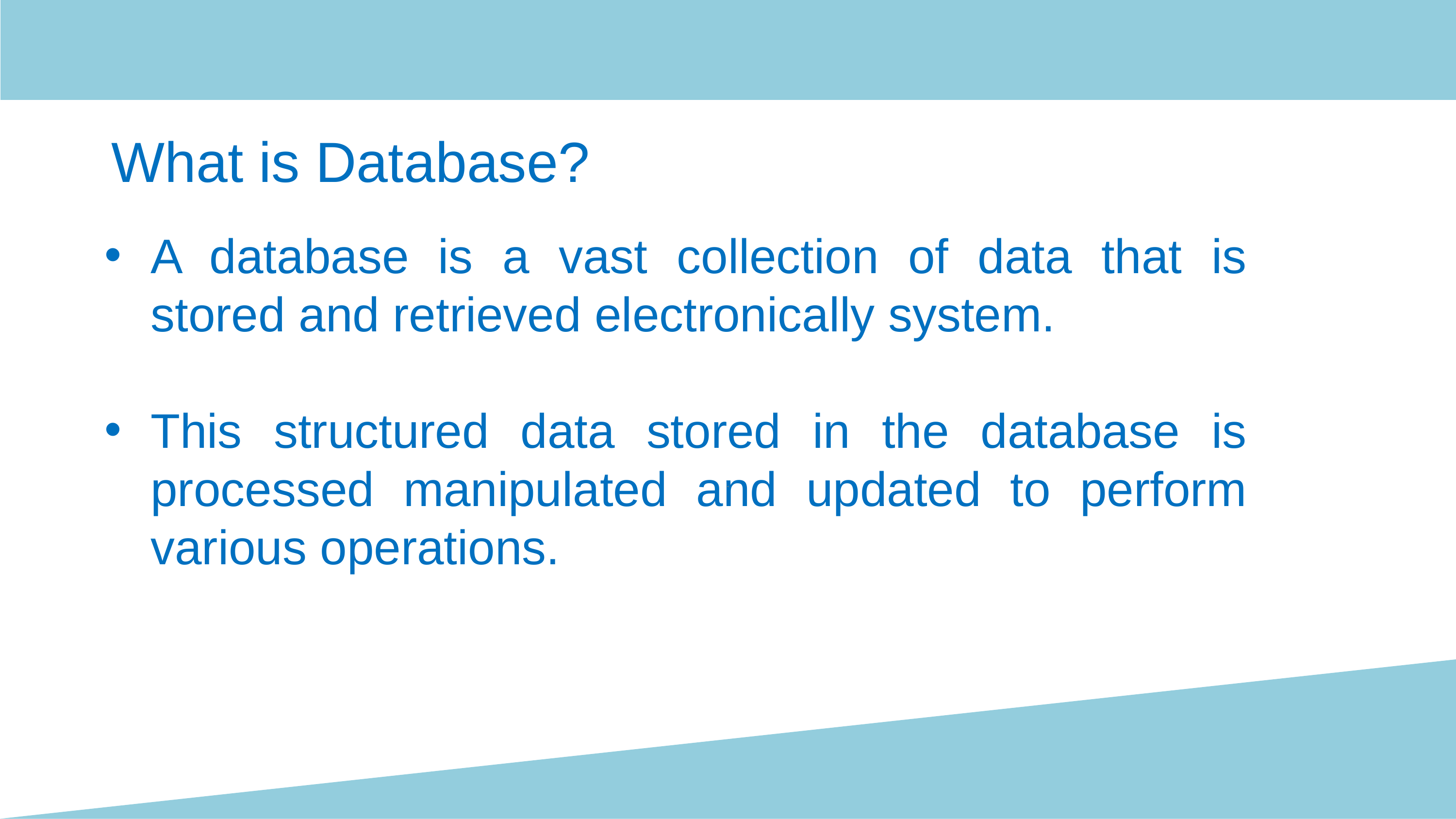

What is Database?
A database is a vast collection of data that is stored and retrieved electronically system.

This structured data stored in the database is processed manipulated and updated to perform various operations.

.